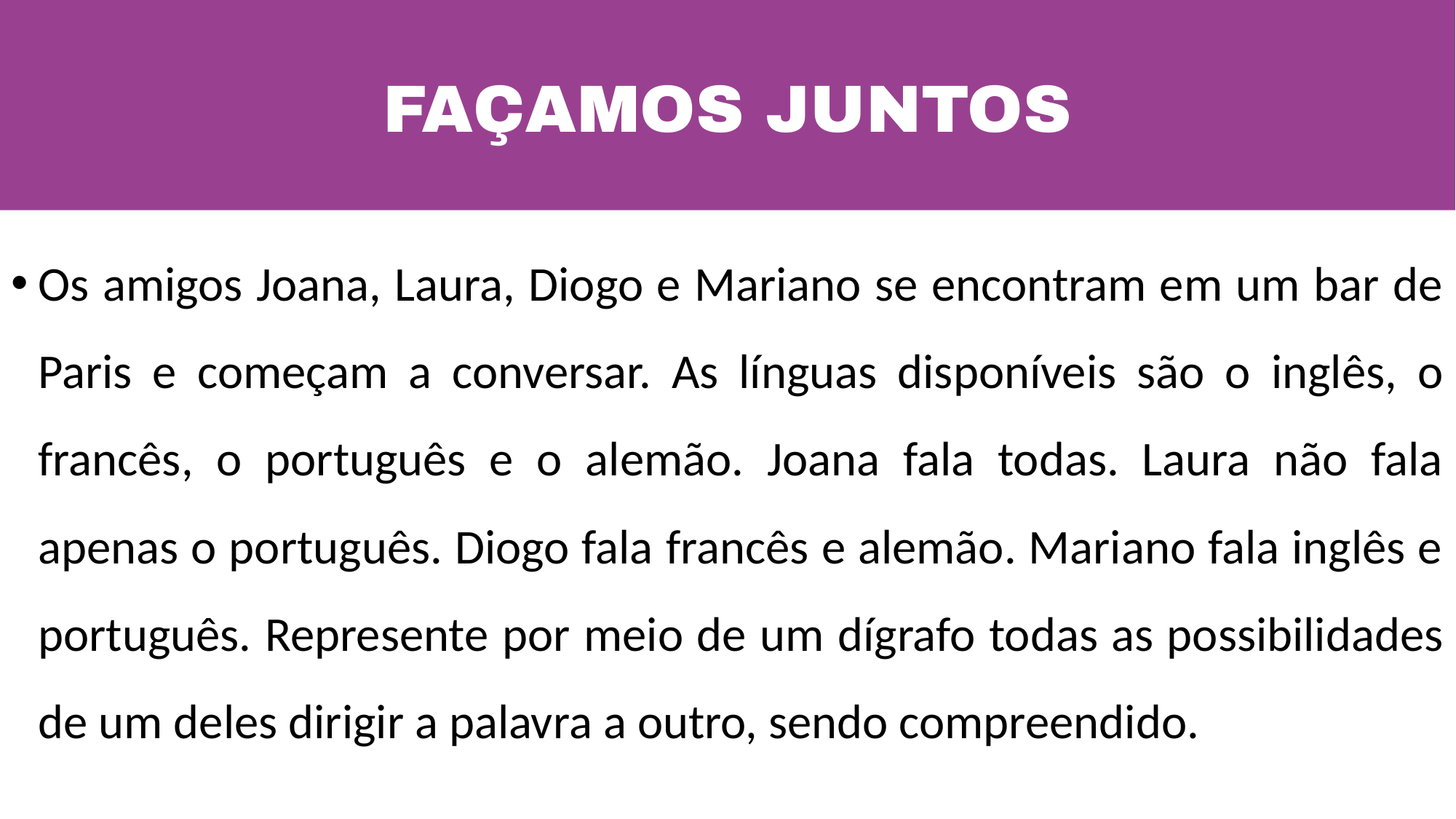

FAÇAMOS JUNTOS
#
Os amigos Joana, Laura, Diogo e Mariano se encontram em um bar de Paris e começam a conversar. As línguas disponíveis são o inglês, o francês, o português e o alemão. Joana fala todas. Laura não fala apenas o português. Diogo fala francês e alemão. Mariano fala inglês e português. Represente por meio de um dígrafo todas as possibilidades de um deles dirigir a palavra a outro, sendo compreendido.